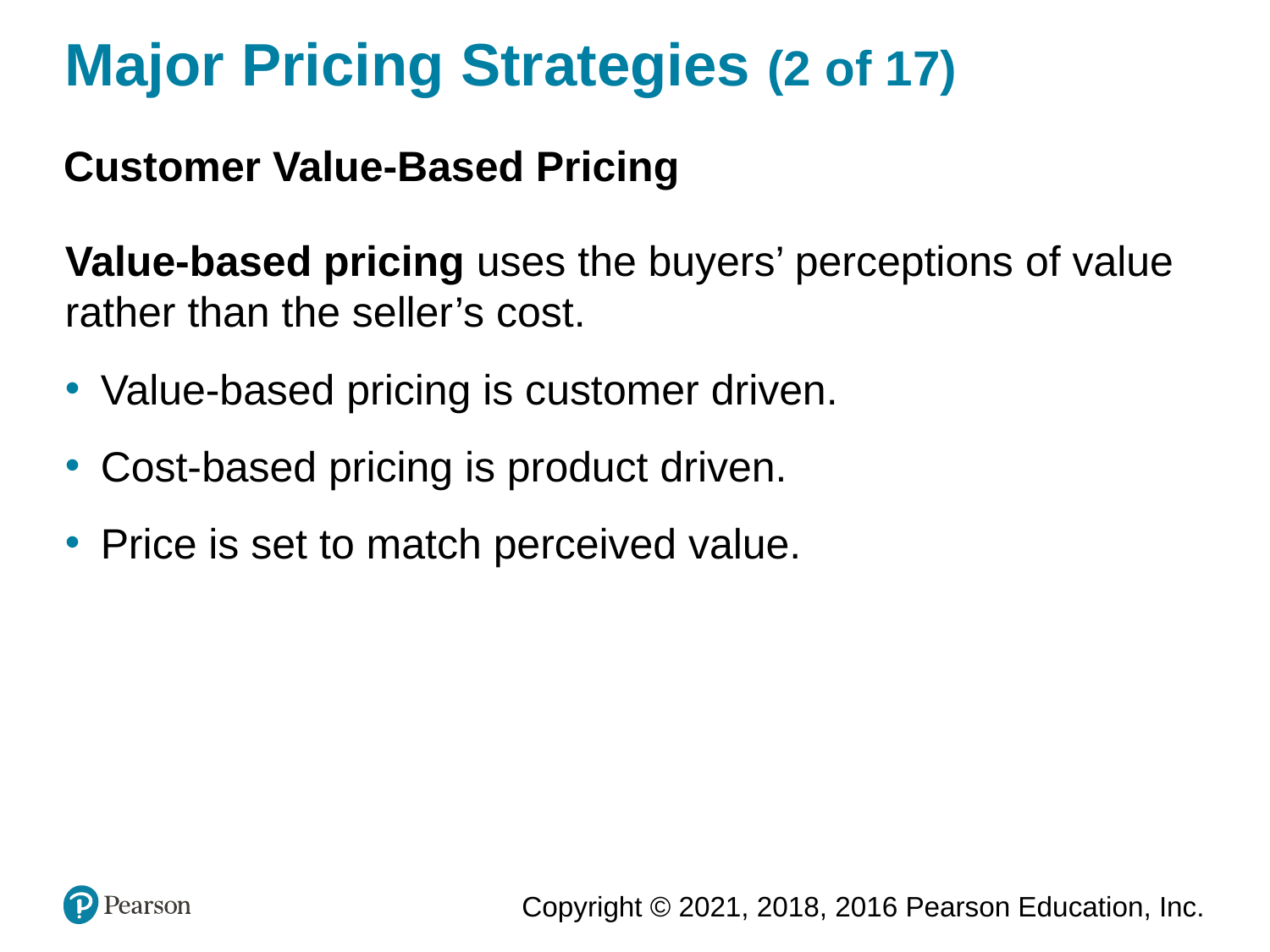

# Major Pricing Strategies (2 of 17)
Customer Value-Based Pricing
Value-based pricing uses the buyers’ perceptions of value rather than the seller’s cost.
Value-based pricing is customer driven.
Cost-based pricing is product driven.
Price is set to match perceived value.